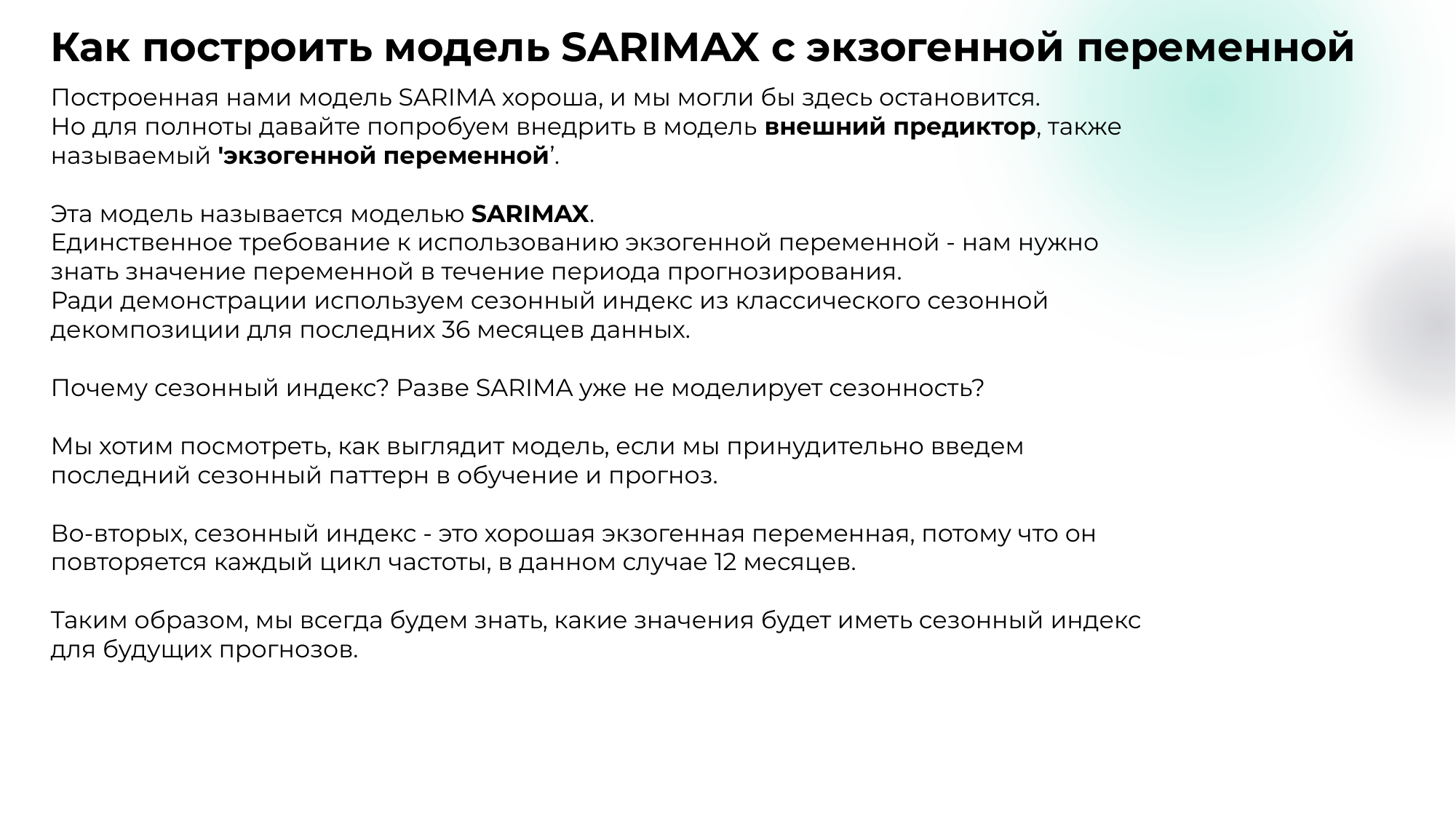

Как построить модель SARIMAX с экзогенной переменной
Построенная нами модель SARIMA хороша, и мы могли бы здесь остановится.
Но для полноты давайте попробуем внедрить в модель внешний предиктор, также называемый 'экзогенной переменной’.

Эта модель называется моделью SARIMAX.
Единственное требование к использованию экзогенной переменной - нам нужно знать значение переменной в течение периода прогнозирования.
Ради демонстрации используем сезонный индекс из классического сезонной декомпозиции для последних 36 месяцев данных.

Почему сезонный индекс? Разве SARIMA уже не моделирует сезонность?

Мы хотим посмотреть, как выглядит модель, если мы принудительно введем последний сезонный паттерн в обучение и прогноз.

Во-вторых, сезонный индекс - это хорошая экзогенная переменная, потому что он повторяется каждый цикл частоты, в данном случае 12 месяцев.

Таким образом, мы всегда будем знать, какие значения будет иметь сезонный индекс для будущих прогнозов.